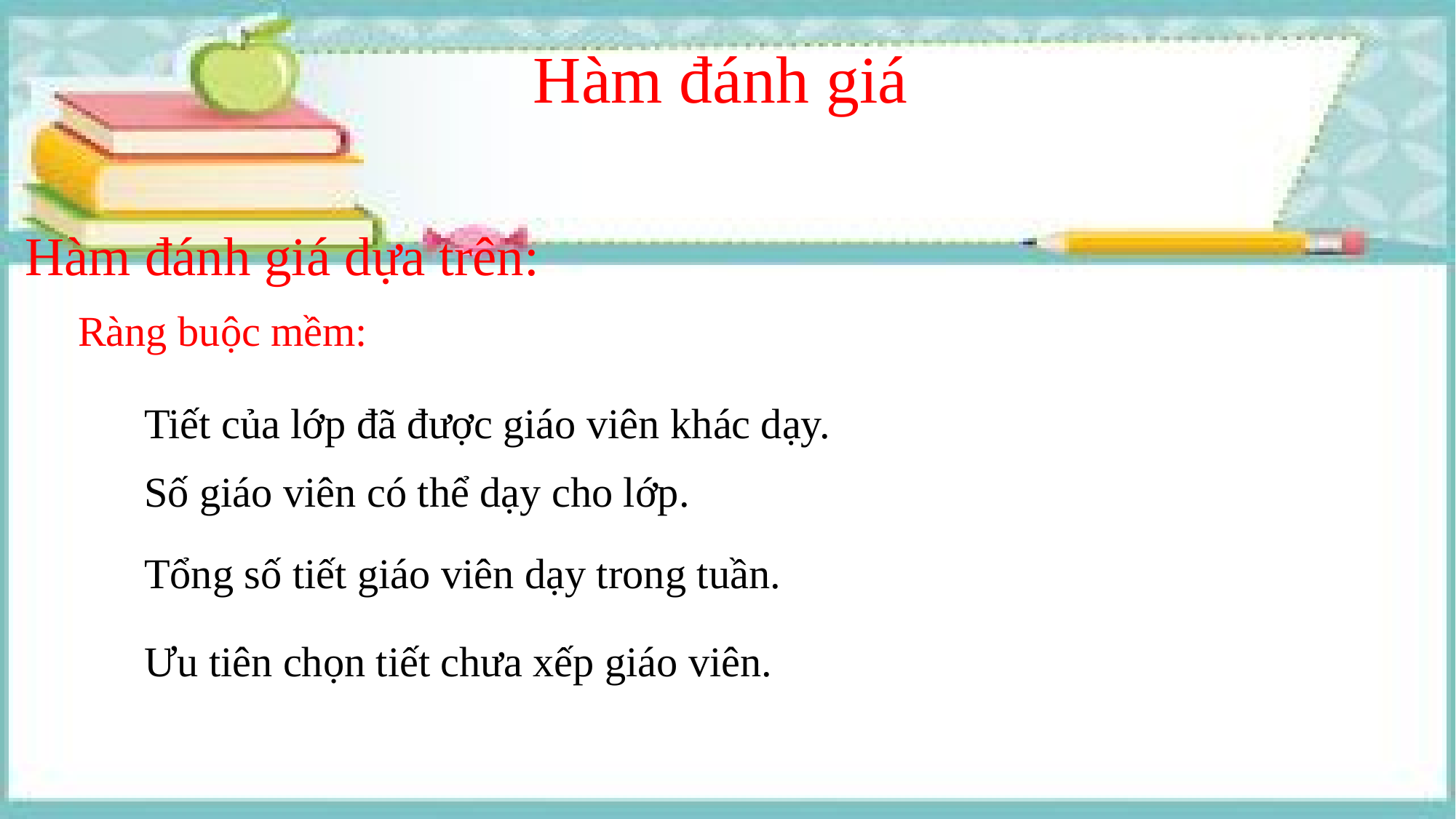

Hàm đánh giá
Hàm đánh giá dựa trên:
Ràng buộc mềm:
Tiết của lớp đã được giáo viên khác dạy.
Số giáo viên có thể dạy cho lớp.
Tổng số tiết giáo viên dạy trong tuần.
Ưu tiên chọn tiết chưa xếp giáo viên.